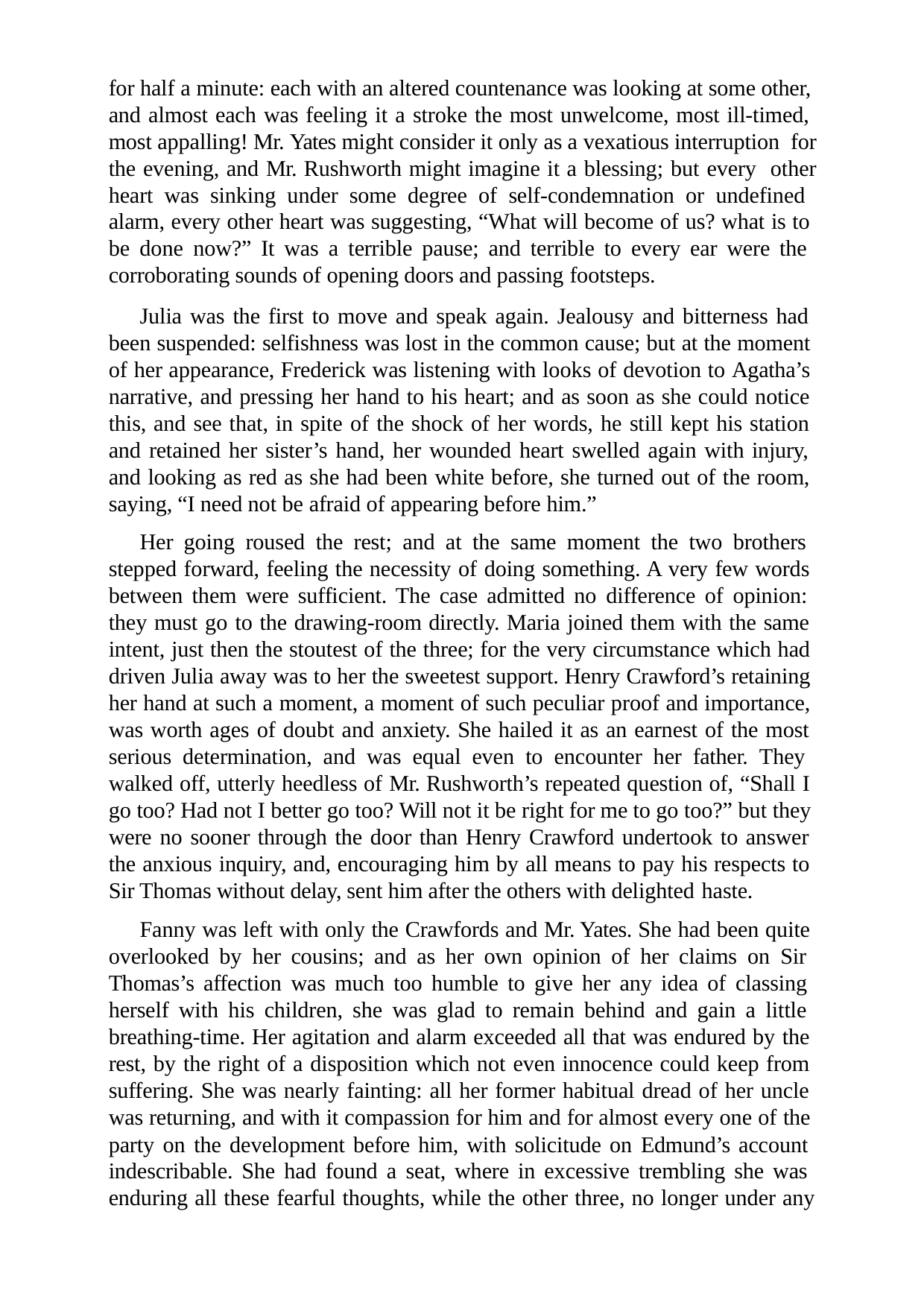

for half a minute: each with an altered countenance was looking at some other,  and almost each was feeling it a stroke the most unwelcome, most ill-timed,  most appalling! Mr. Yates might consider it only as a vexatious interruption  for the evening, and Mr. Rushworth might imagine it a blessing; but every  other heart was sinking under some degree of self-condemnation or undefined  alarm, every other heart was suggesting, “What will become of us? what is to  be done now?” It was a terrible pause; and terrible to every ear were the  corroborating sounds of opening doors and passing footsteps.
Julia was the first to move and speak again. Jealousy and bitterness had  been suspended: selfishness was lost in the common cause; but at the moment  of her appearance, Frederick was listening with looks of devotion to Agatha’s  narrative, and pressing her hand to his heart; and as soon as she could notice  this, and see that, in spite of the shock of her words, he still kept his station  and retained her sister’s hand, her wounded heart swelled again with injury,  and looking as red as she had been white before, she turned out of the room,  saying, “I need not be afraid of appearing before him.”
Her going roused the rest; and at the same moment the two brothers  stepped forward, feeling the necessity of doing something. A very few words  between them were sufficient. The case admitted no difference of opinion:  they must go to the drawing-room directly. Maria joined them with the same  intent, just then the stoutest of the three; for the very circumstance which had  driven Julia away was to her the sweetest support. Henry Crawford’s retaining  her hand at such a moment, a moment of such peculiar proof and importance,  was worth ages of doubt and anxiety. She hailed it as an earnest of the most  serious determination, and was equal even to encounter her father. They  walked off, utterly heedless of Mr. Rushworth’s repeated question of, “Shall I  go too? Had not I better go too? Will not it be right for me to go too?” but they  were no sooner through the door than Henry Crawford undertook to answer  the anxious inquiry, and, encouraging him by all means to pay his respects to  Sir Thomas without delay, sent him after the others with delighted haste.
Fanny was left with only the Crawfords and Mr. Yates. She had been quite  overlooked by her cousins; and as her own opinion of her claims on Sir  Thomas’s affection was much too humble to give her any idea of classing  herself with his children, she was glad to remain behind and gain a little  breathing-time. Her agitation and alarm exceeded all that was endured by the  rest, by the right of a disposition which not even innocence could keep from  suffering. She was nearly fainting: all her former habitual dread of her uncle  was returning, and with it compassion for him and for almost every one of the  party on the development before him, with solicitude on Edmund’s account  indescribable. She had found a seat, where in excessive trembling she was  enduring all these fearful thoughts, while the other three, no longer under any